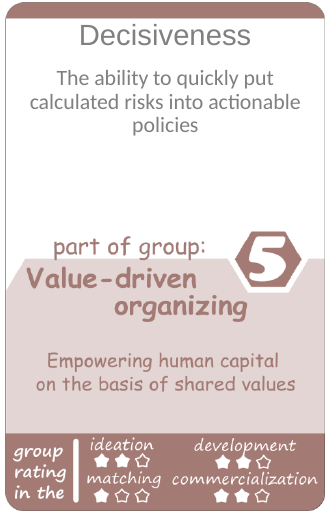

Decisiveness
The ability to quickly put calculated risks into actionable policies